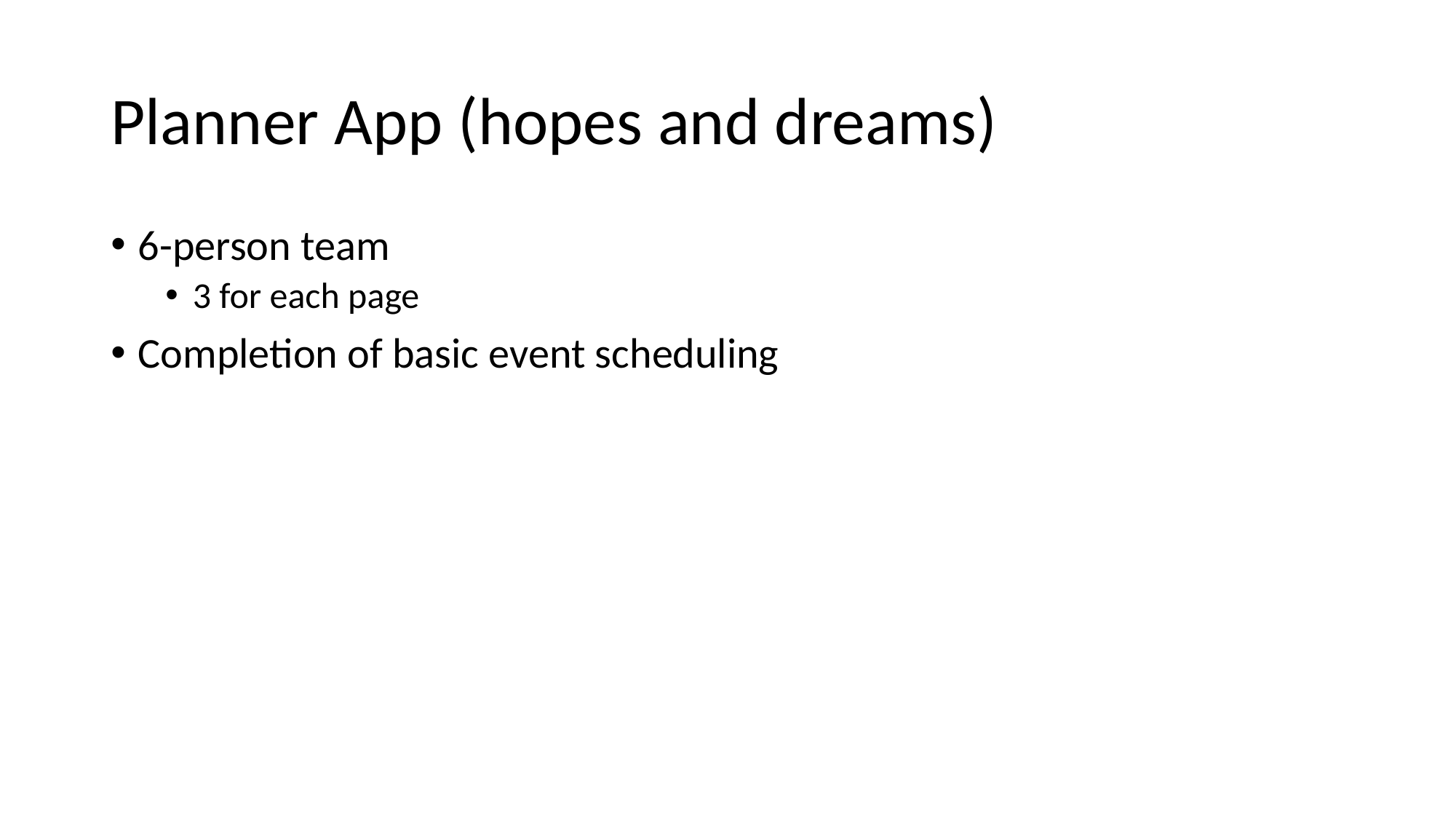

# Planner App (hopes and dreams)
6-person team
3 for each page
Completion of basic event scheduling